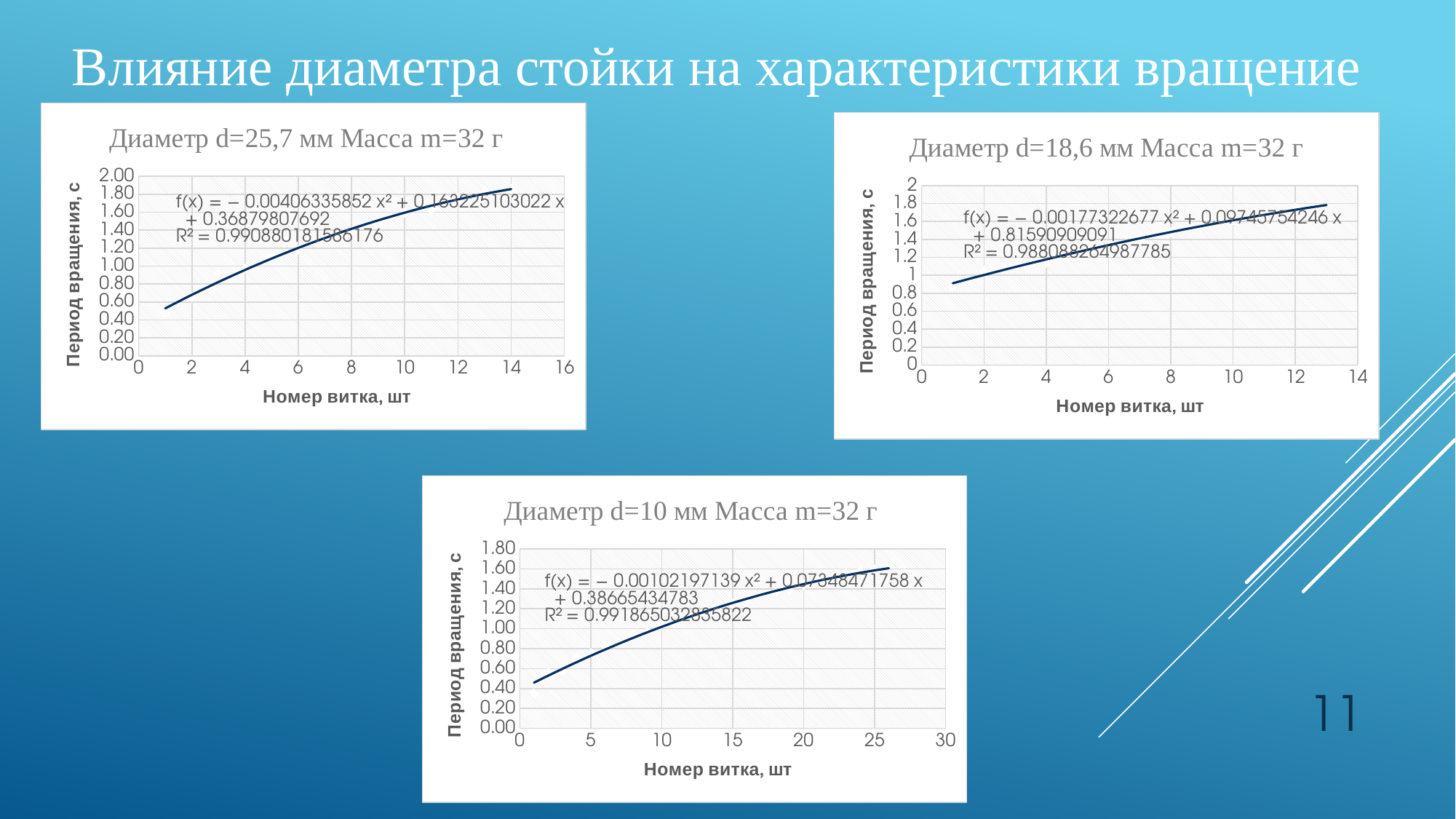

Влияние диаметра стойки на характеристики вращение

### Chart: Диаметр d=25,7 мм Масса m=32 г

| Category |  |
|---|---|

### Chart: Диаметр d=18,6 мм Масса m=32 г

| Category |  |
|---|---|

### Chart: Диаметр d=10 мм Масса m=32 г

| Category |  |
|---|---|
11